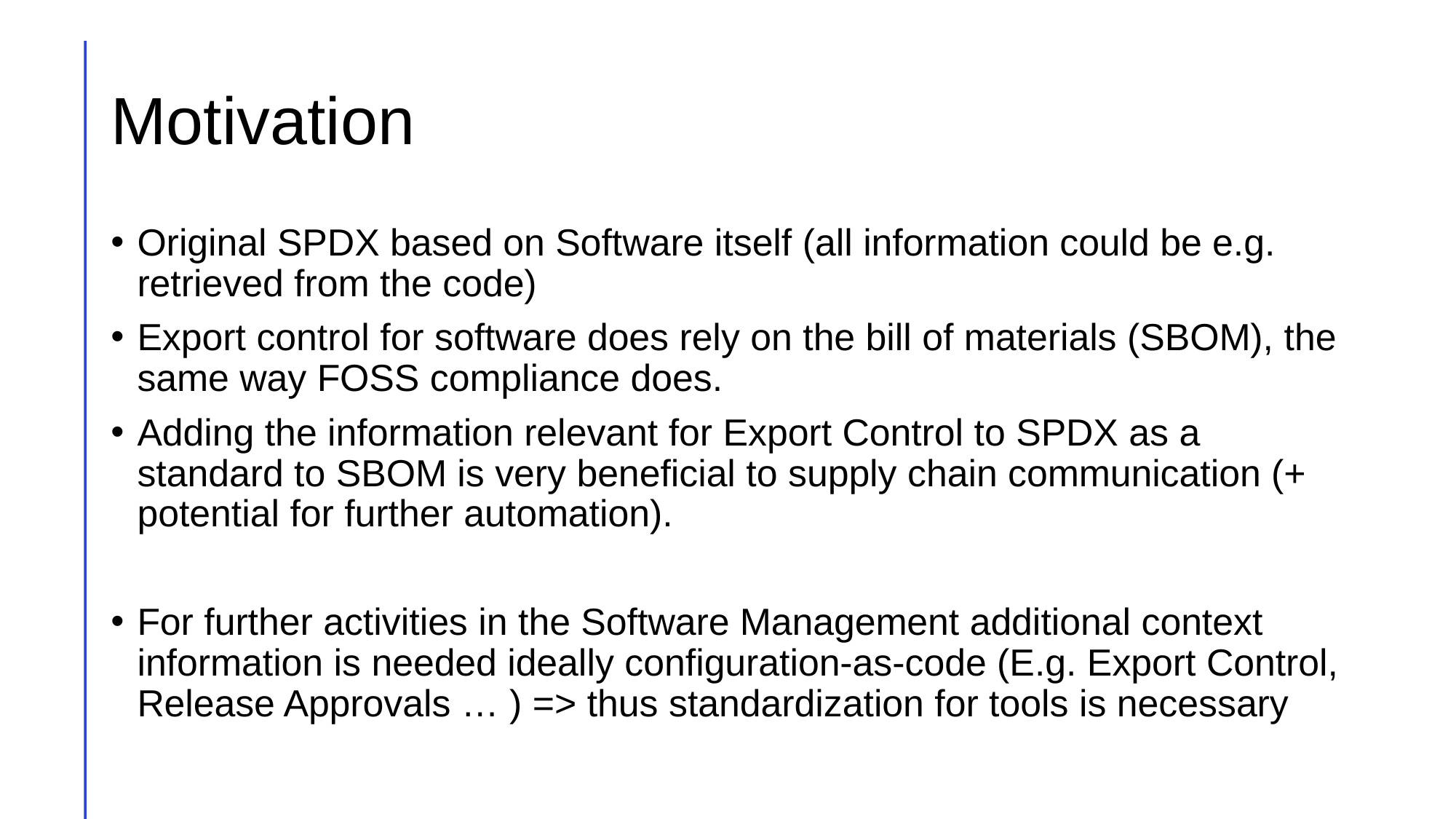

# Motivation
Original SPDX based on Software itself (all information could be e.g. retrieved from the code)
Export control for software does rely on the bill of materials (SBOM), the same way FOSS compliance does.
Adding the information relevant for Export Control to SPDX as a standard to SBOM is very beneficial to supply chain communication (+ potential for further automation).

For further activities in the Software Management additional context information is needed ideally configuration-as-code (E.g. Export Control, Release Approvals … ) => thus standardization for tools is necessary